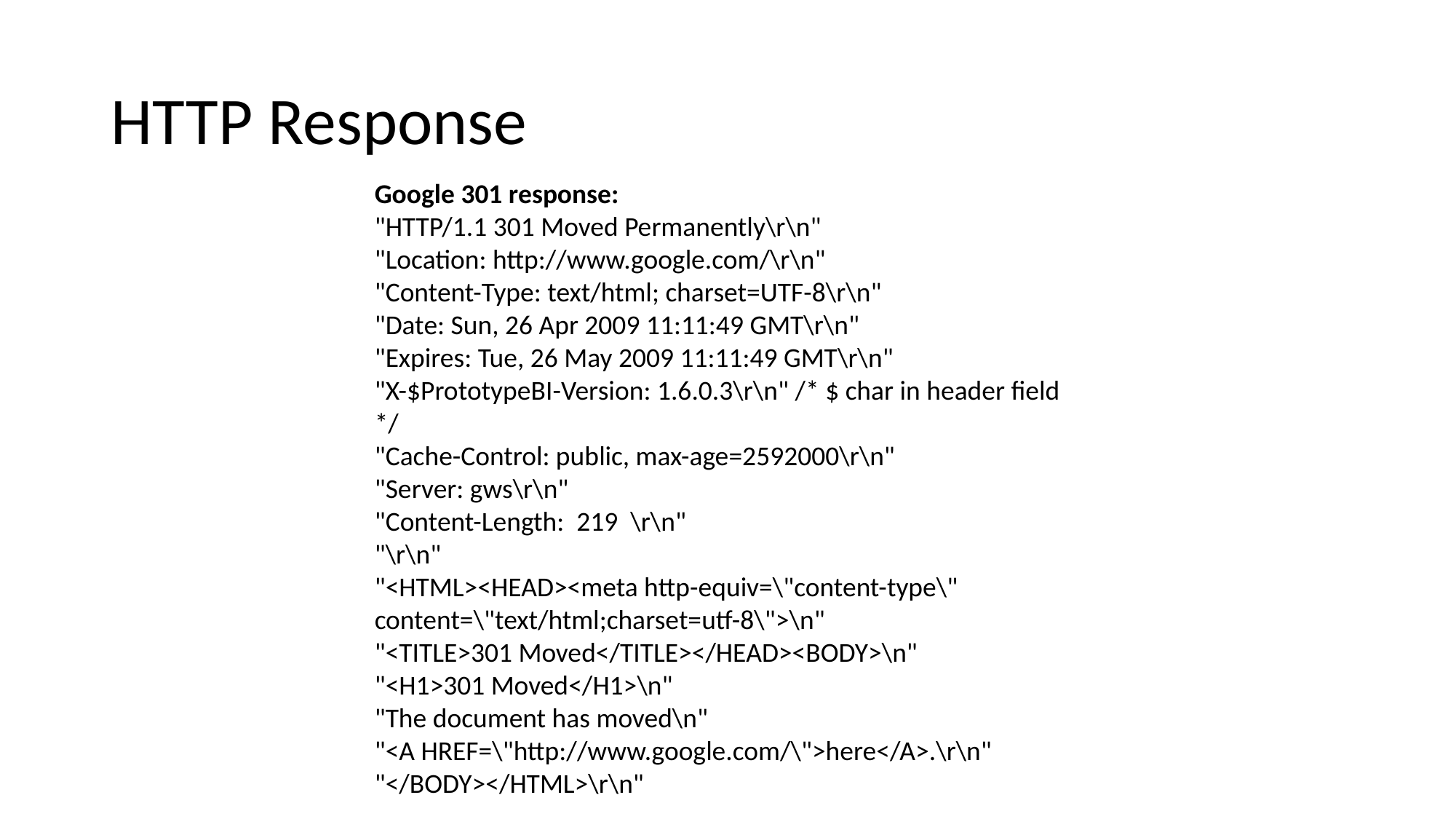

# HTTP Response
Google 301 response:
"HTTP/1.1 301 Moved Permanently\r\n"
"Location: http://www.google.com/\r\n"
"Content-Type: text/html; charset=UTF-8\r\n"
"Date: Sun, 26 Apr 2009 11:11:49 GMT\r\n"
"Expires: Tue, 26 May 2009 11:11:49 GMT\r\n"
"X-$PrototypeBI-Version: 1.6.0.3\r\n" /* $ char in header field */
"Cache-Control: public, max-age=2592000\r\n"
"Server: gws\r\n"
"Content-Length:  219  \r\n"
"\r\n"
"<HTML><HEAD><meta http-equiv=\"content-type\" content=\"text/html;charset=utf-8\">\n"
"<TITLE>301 Moved</TITLE></HEAD><BODY>\n"
"<H1>301 Moved</H1>\n"
"The document has moved\n"
"<A HREF=\"http://www.google.com/\">here</A>.\r\n"
"</BODY></HTML>\r\n"